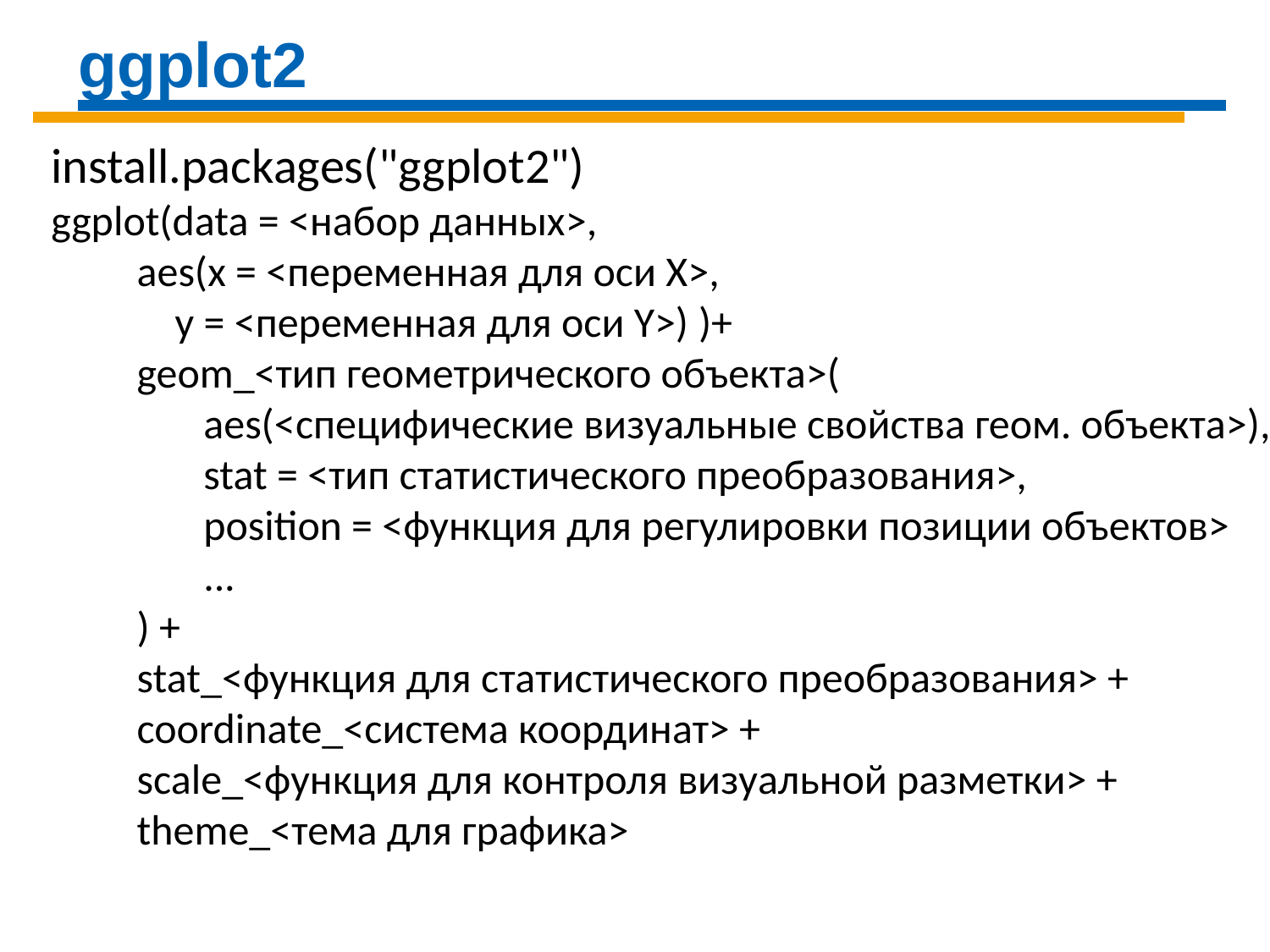

ggplot2
install.packages("ggplot2")
ggplot(data = <набор данных>,
         aes(x = <переменная для оси X>,
             y = <переменная для оси Y>) )+
         geom_<тип геометрического объекта>(
                aes(<специфические визуальные свойства геом. объекта>),
                stat = <тип статистического преобразования>,
                position = <функция для регулировки позиции объектов>
                ...
         ) +
         stat_<функция для статистического преобразования> +
         coordinate_<система координат> +
         scale_<функция для контроля визуальной разметки> +
         theme_<тема для графика>